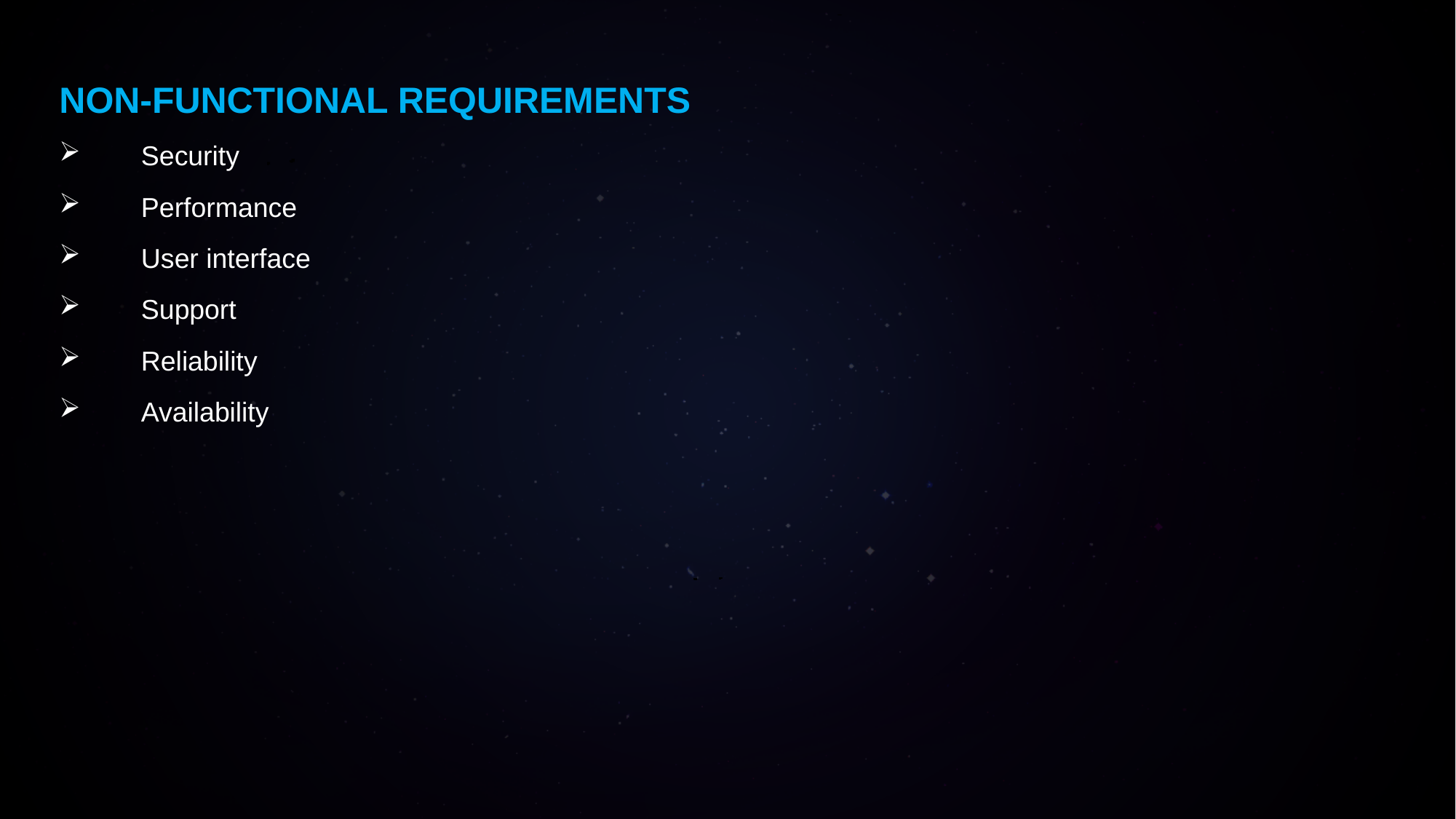

NON-FUNCTIONAL REQUIREMENTS
Security
Performance
User interface
Support
Reliability
Availability